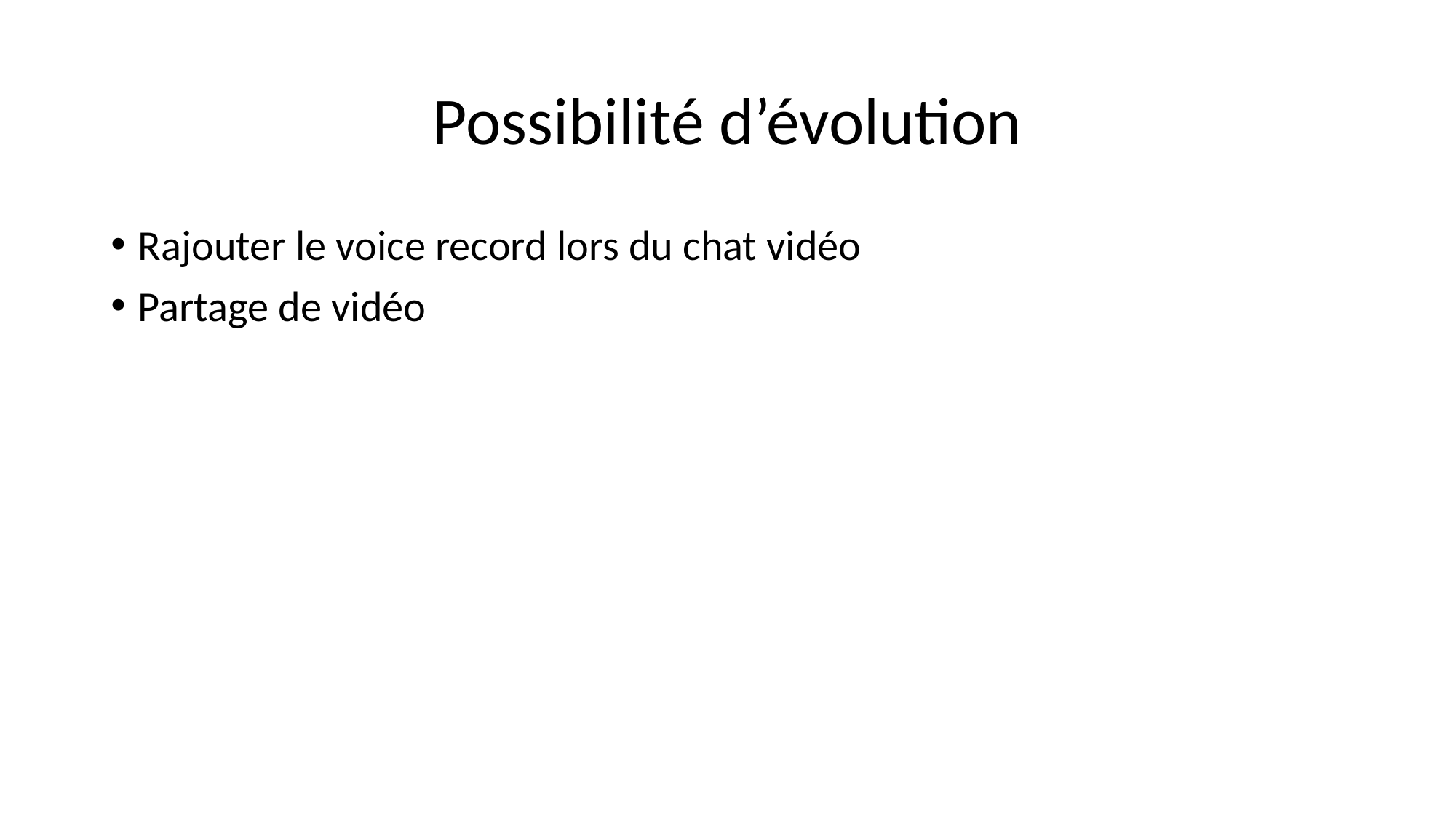

# Possibilité d’évolution
Rajouter le voice record lors du chat vidéo
Partage de vidéo